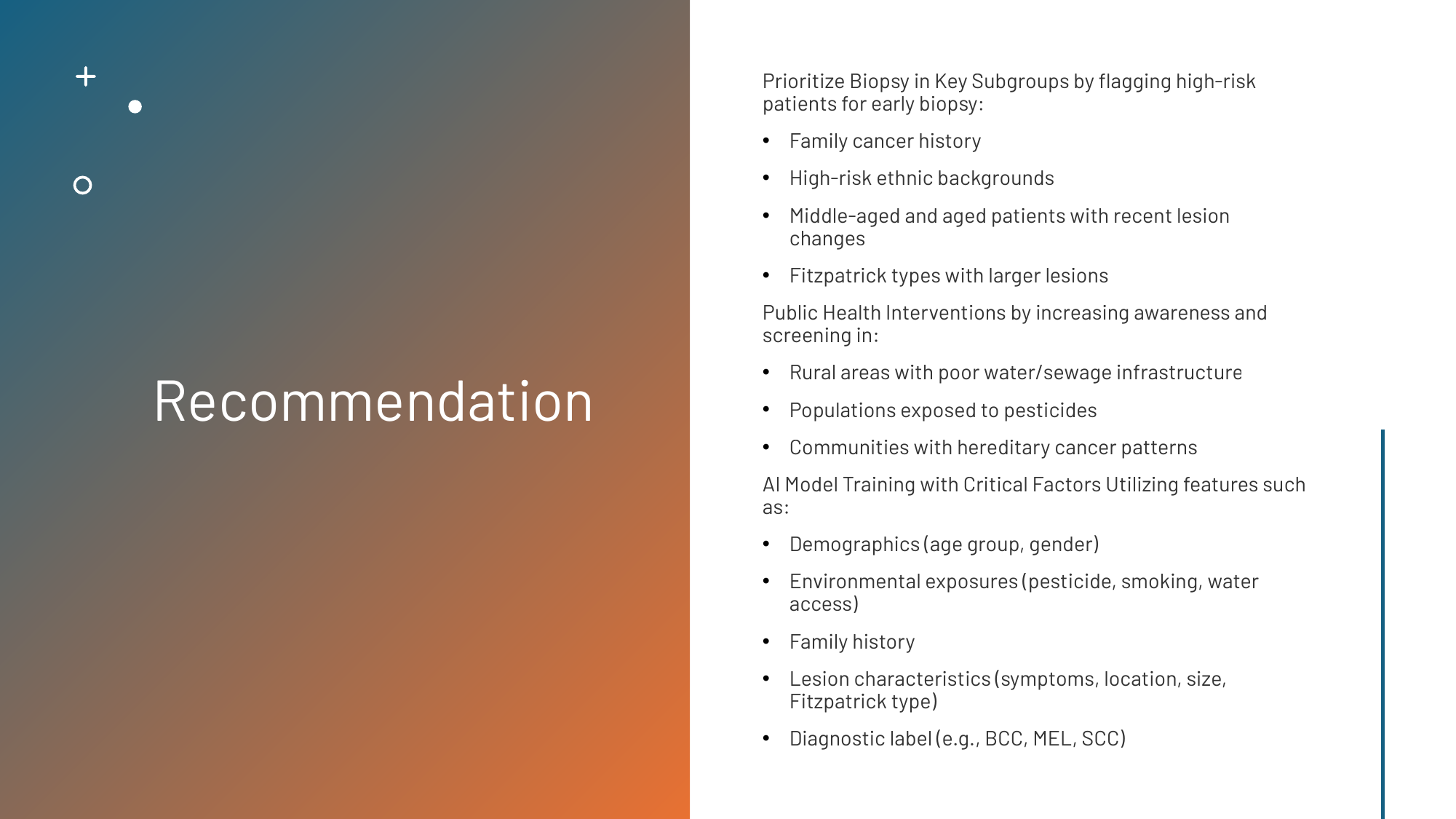

# Recommendation
Prioritize Biopsy in Key Subgroups by flagging high-risk patients for early biopsy:
Family cancer history
High-risk ethnic backgrounds
Middle-aged and aged patients with recent lesion changes
Fitzpatrick types with larger lesions
Public Health Interventions by increasing awareness and screening in:
Rural areas with poor water/sewage infrastructure
Populations exposed to pesticides
Communities with hereditary cancer patterns
AI Model Training with Critical Factors Utilizing features such as:
Demographics (age group, gender)
Environmental exposures (pesticide, smoking, water access)
Family history
Lesion characteristics (symptoms, location, size, Fitzpatrick type)
Diagnostic label (e.g., BCC, MEL, SCC)